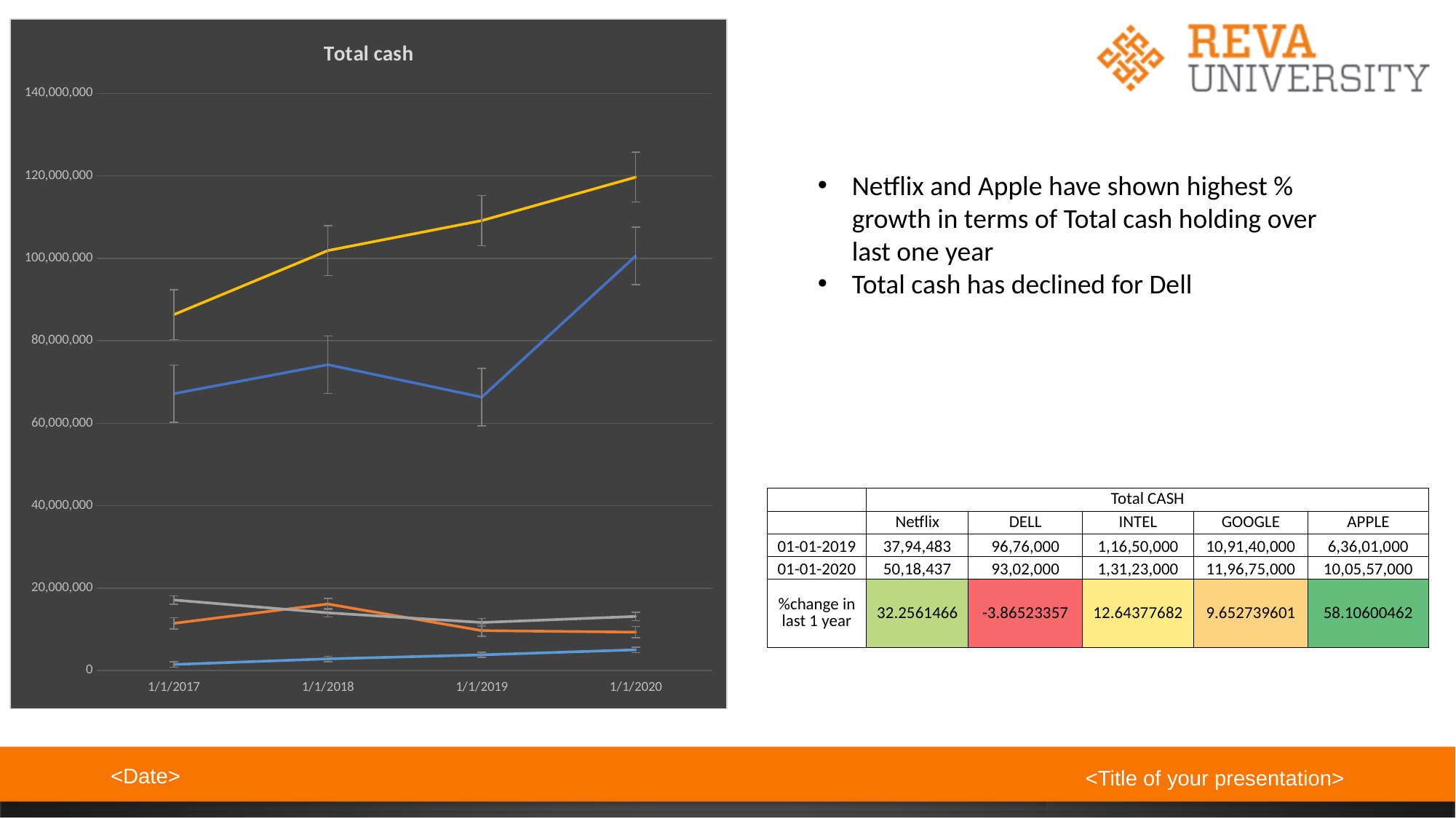

### Chart: Total cash

| Category | Total cash | Total cash | Total cash | Total cash | Total cash |
|---|---|---|---|---|---|
| 42765 | 1467576.0 | 11449000.0 | 17099000.0 | 86333000.0 | 67155000.0 |
| 43130 | 2822795.0 | 16129000.0 | 14002000.0 | 101871000.0 | 74181000.0 |
| 43495 | 3794483.0 | 9676000.0 | 11650000.0 | 109140000.0 | 66301000.0 |
| 43860 | 5018437.0 | 9302000.0 | 13123000.0 | 119675000.0 | 100557000.0 |
Netflix and Apple have shown highest % growth in terms of Total cash holding over last one year
Total cash has declined for Dell
|  | Total CASH |  |  |  |  |
| --- | --- | --- | --- | --- | --- |
|  | Netflix | DELL | INTEL | GOOGLE | APPLE |
| 01-01-2019 | 37,94,483 | 96,76,000 | 1,16,50,000 | 10,91,40,000 | 6,36,01,000 |
| 01-01-2020 | 50,18,437 | 93,02,000 | 1,31,23,000 | 11,96,75,000 | 10,05,57,000 |
| %change in last 1 year | 32.2561466 | -3.86523357 | 12.64377682 | 9.652739601 | 58.10600462 |
<Date>
<Title of your presentation>